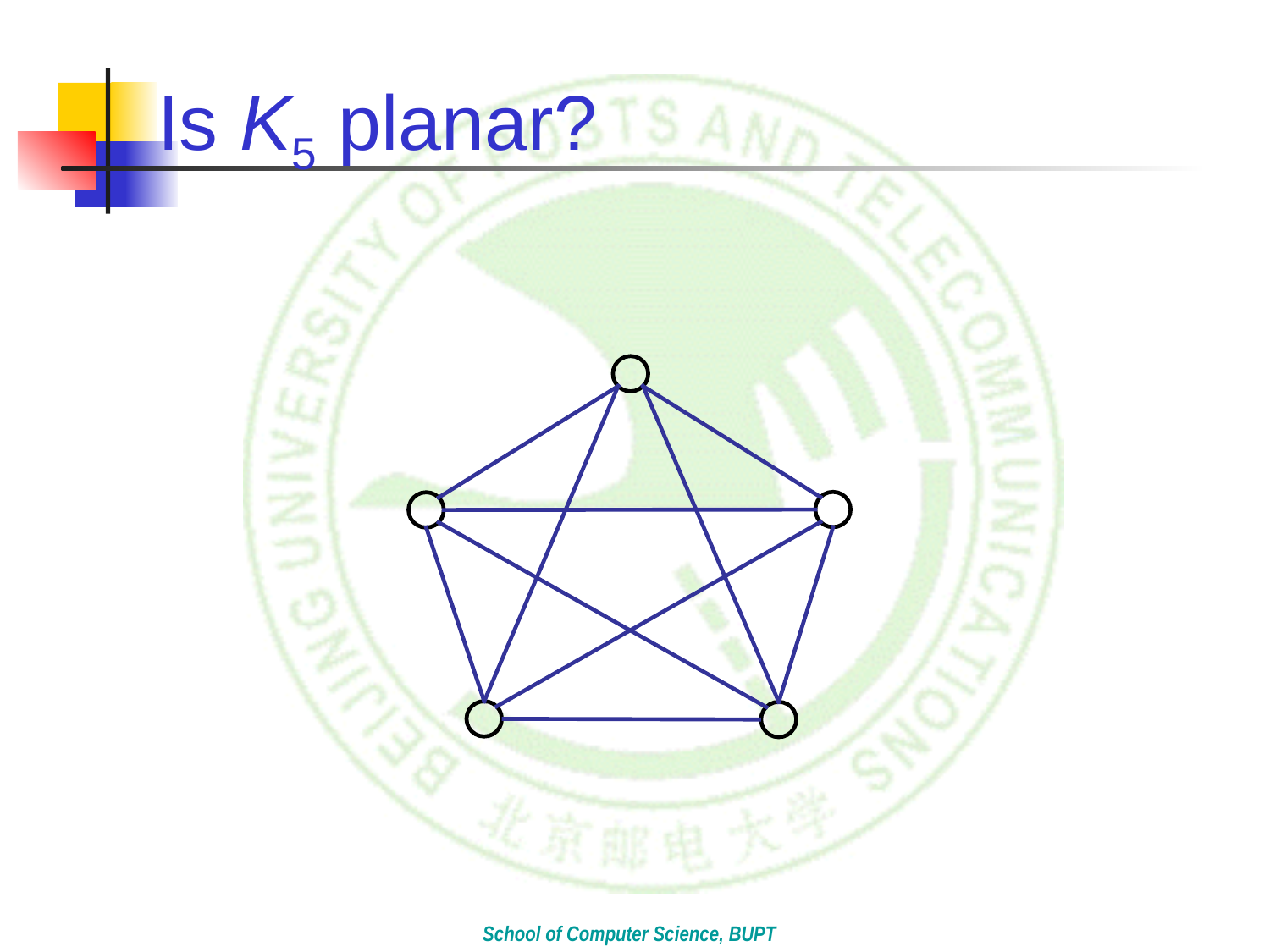

# Is K5 planar?

School of Computer Science, BUPT
3